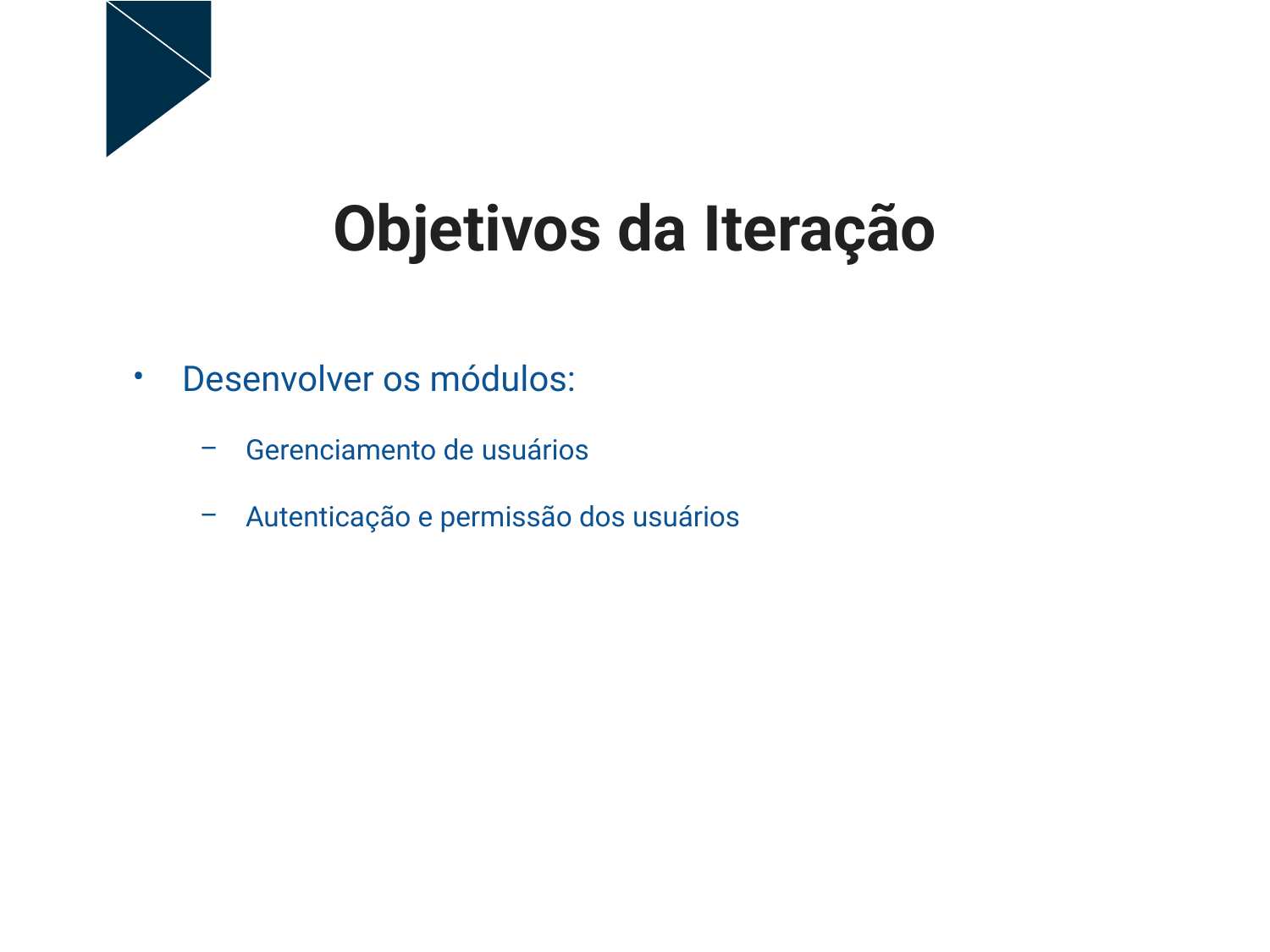

# Objetivos da Iteração

Desenvolver os módulos:
Gerenciamento de usuários
Autenticação e permissão dos usuários